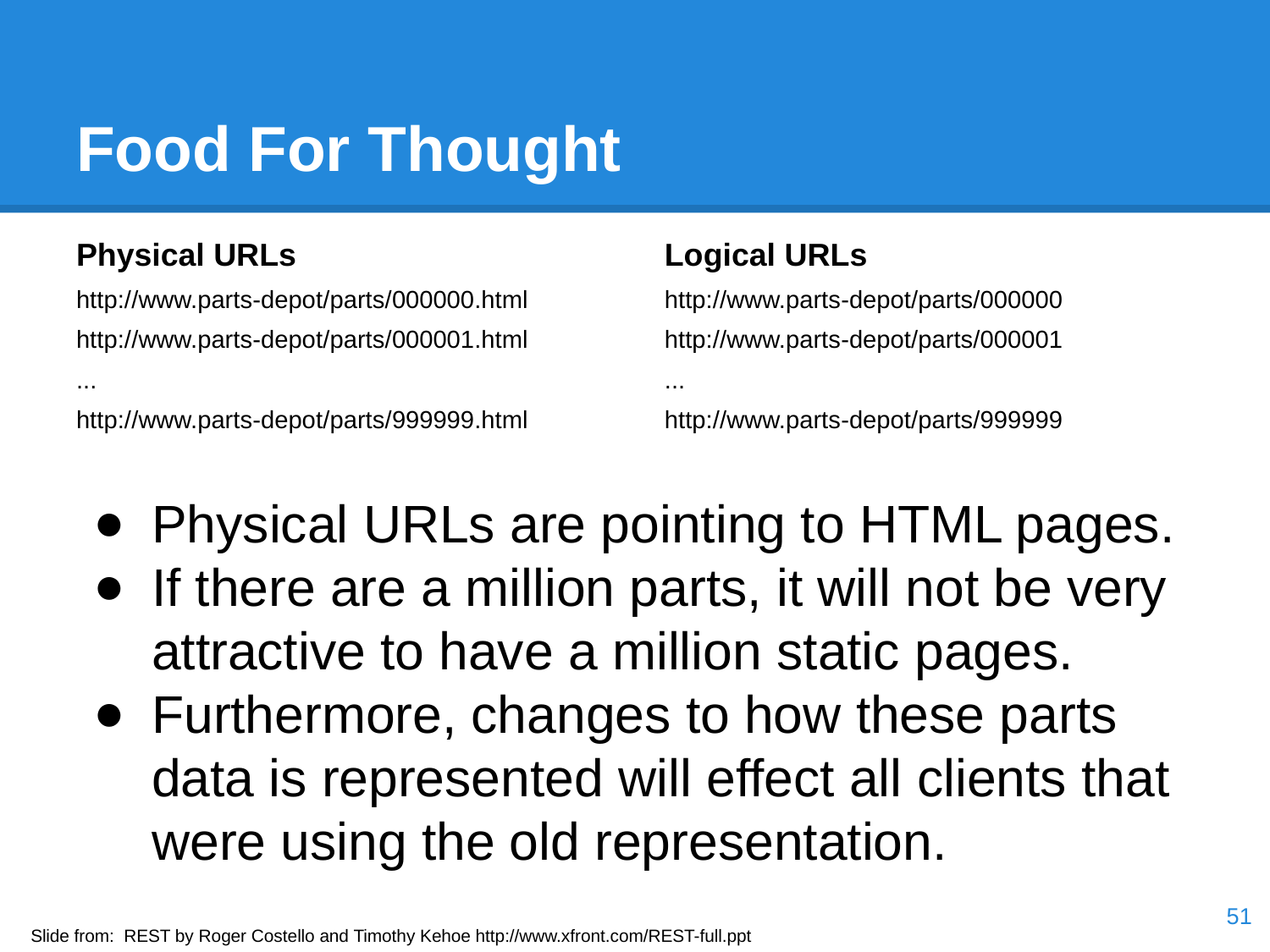

# Food For Thought
Physical URLs
http://www.parts-depot/parts/000000.html
http://www.parts-depot/parts/000001.html
...
http://www.parts-depot/parts/999999.html
Logical URLs
http://www.parts-depot/parts/000000
http://www.parts-depot/parts/000001
...
http://www.parts-depot/parts/999999
Physical URLs are pointing to HTML pages.
If there are a million parts, it will not be very attractive to have a million static pages.
Furthermore, changes to how these parts data is represented will effect all clients that were using the old representation.

51
Slide from:  REST by Roger Costello and Timothy Kehoe http://www.xfront.com/REST-full.ppt